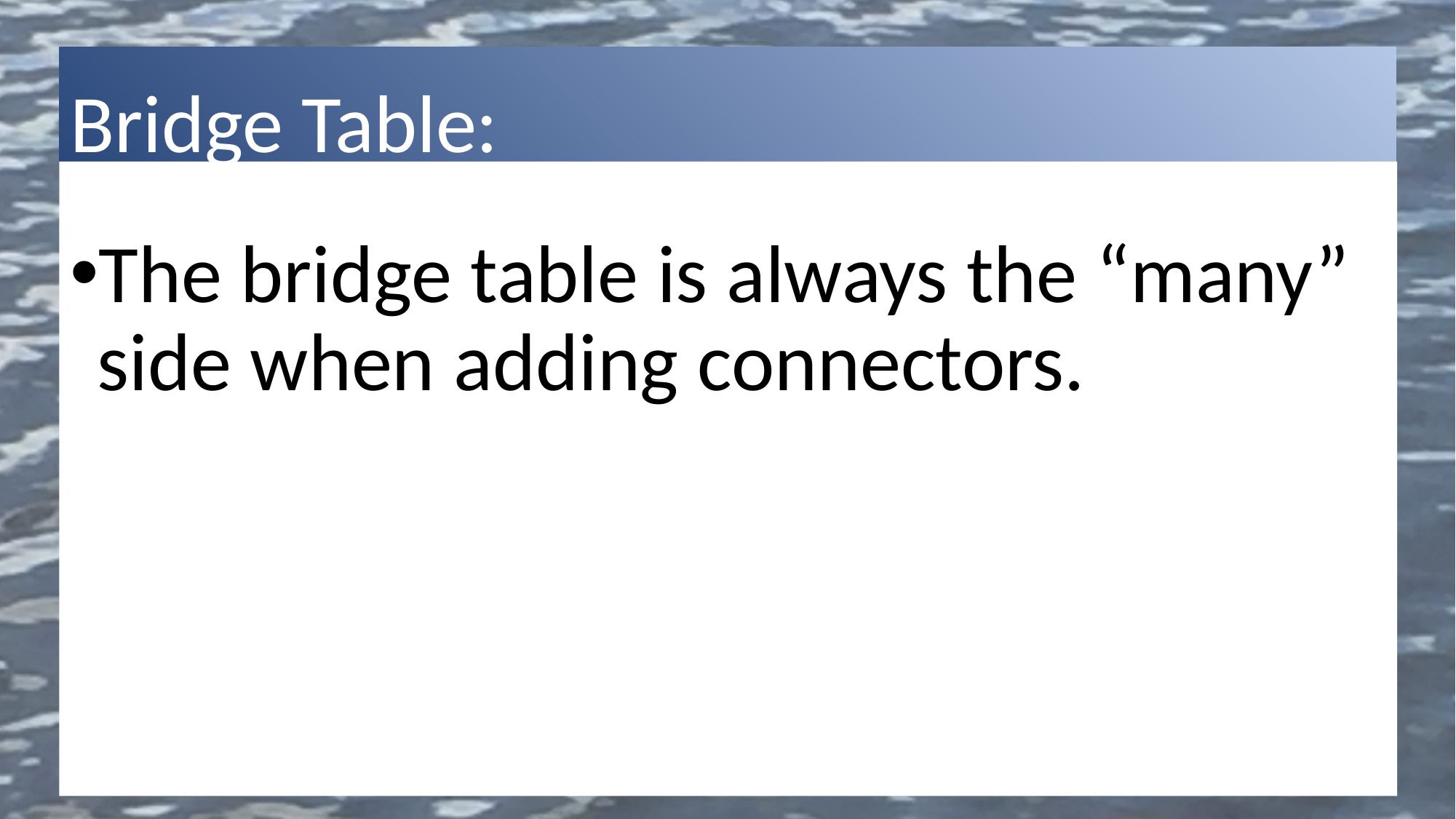

# Bridge Table:

The bridge table is always the “many” side when adding connectors.